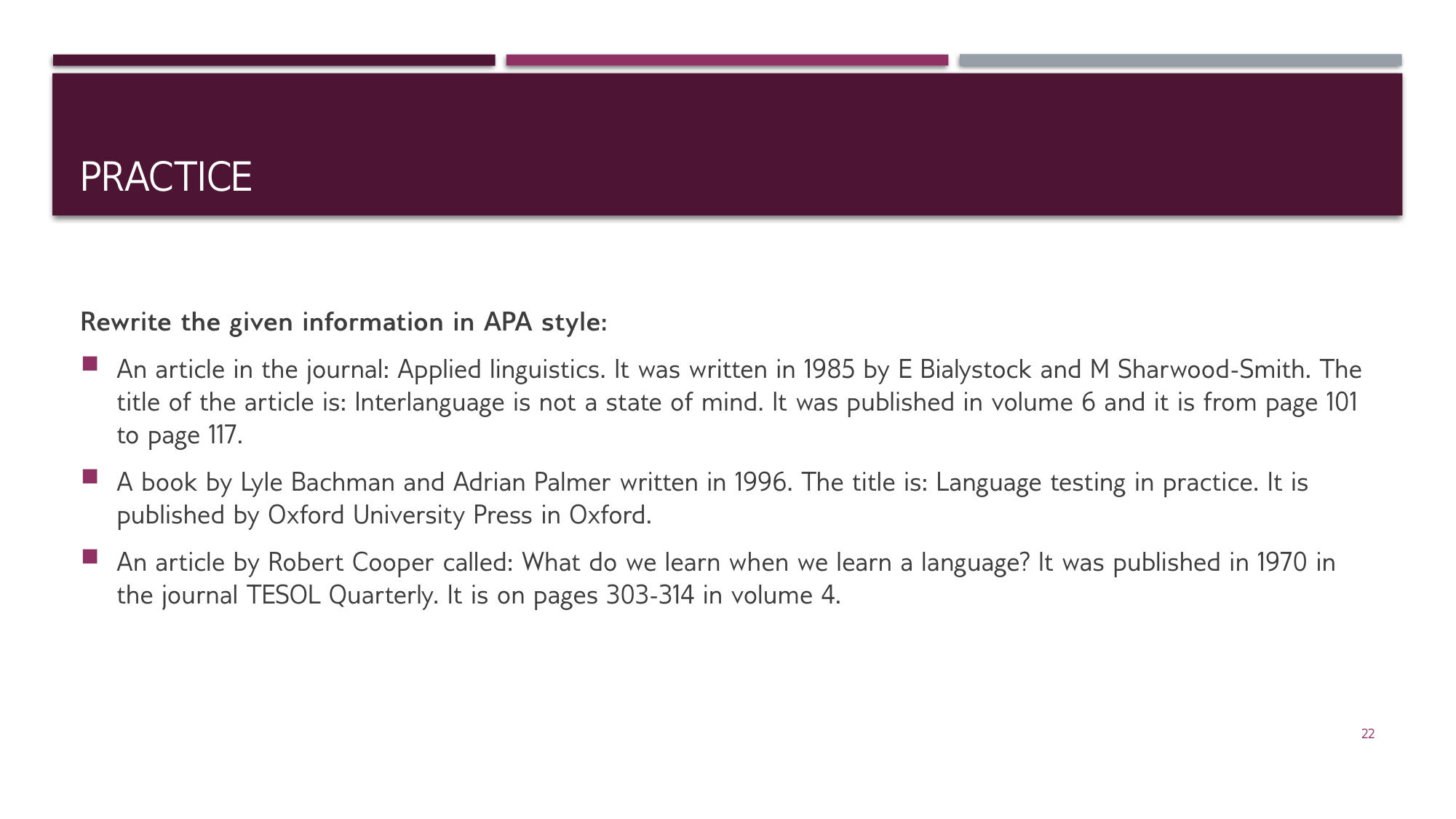

# Practice
Rewrite the given information in APA style:
An article in the journal: Applied linguistics. It was written in 1985 by E Bialystock and M Sharwood-Smith. The title of the article is: Interlanguage is not a state of mind. It was published in volume 6 and it is from page 101 to page 117.
A book by Lyle Bachman and Adrian Palmer written in 1996. The title is: Language testing in practice. It is published by Oxford University Press in Oxford.
An article by Robert Cooper called: What do we learn when we learn a language? It was published in 1970 in the journal TESOL Quarterly. It is on pages 303-314 in volume 4.

22